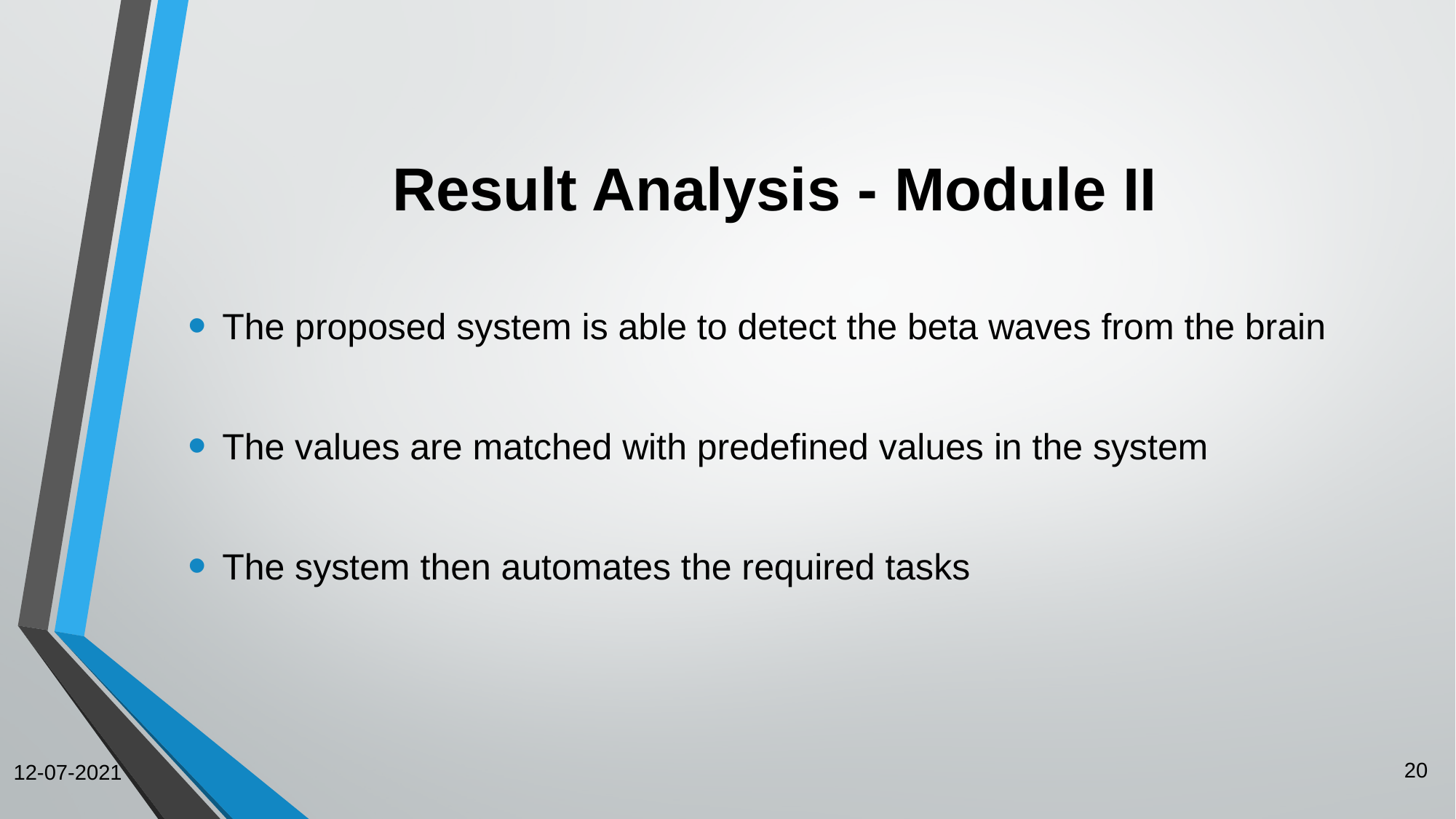

# Result Analysis - Module II
The proposed system is able to detect the beta waves from the brain

The values are matched with predefined values in the system

The system then automates the required tasks

20
12-07-2021